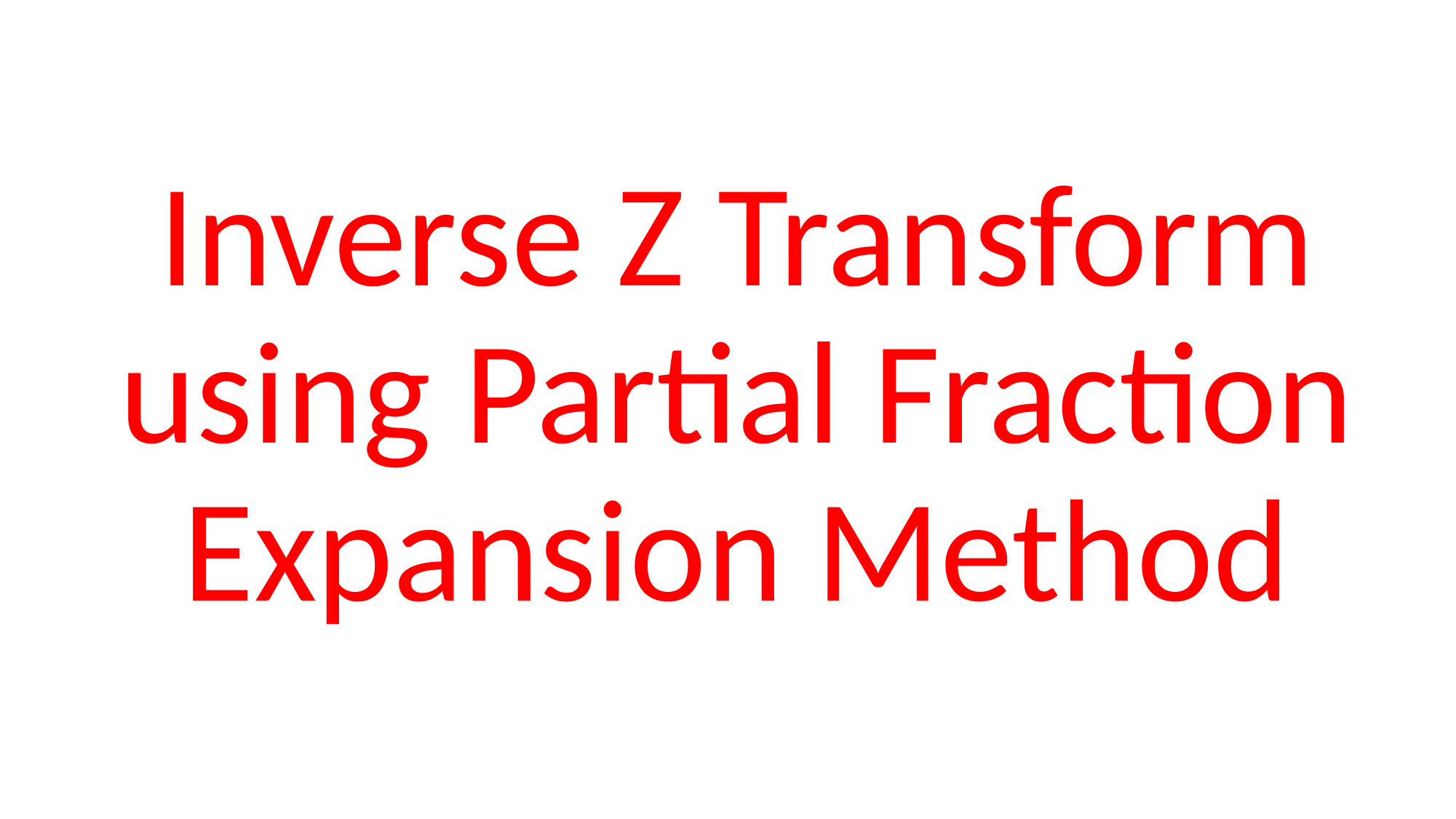

# Inverse Z Transform using Partial Fraction Expansion Method